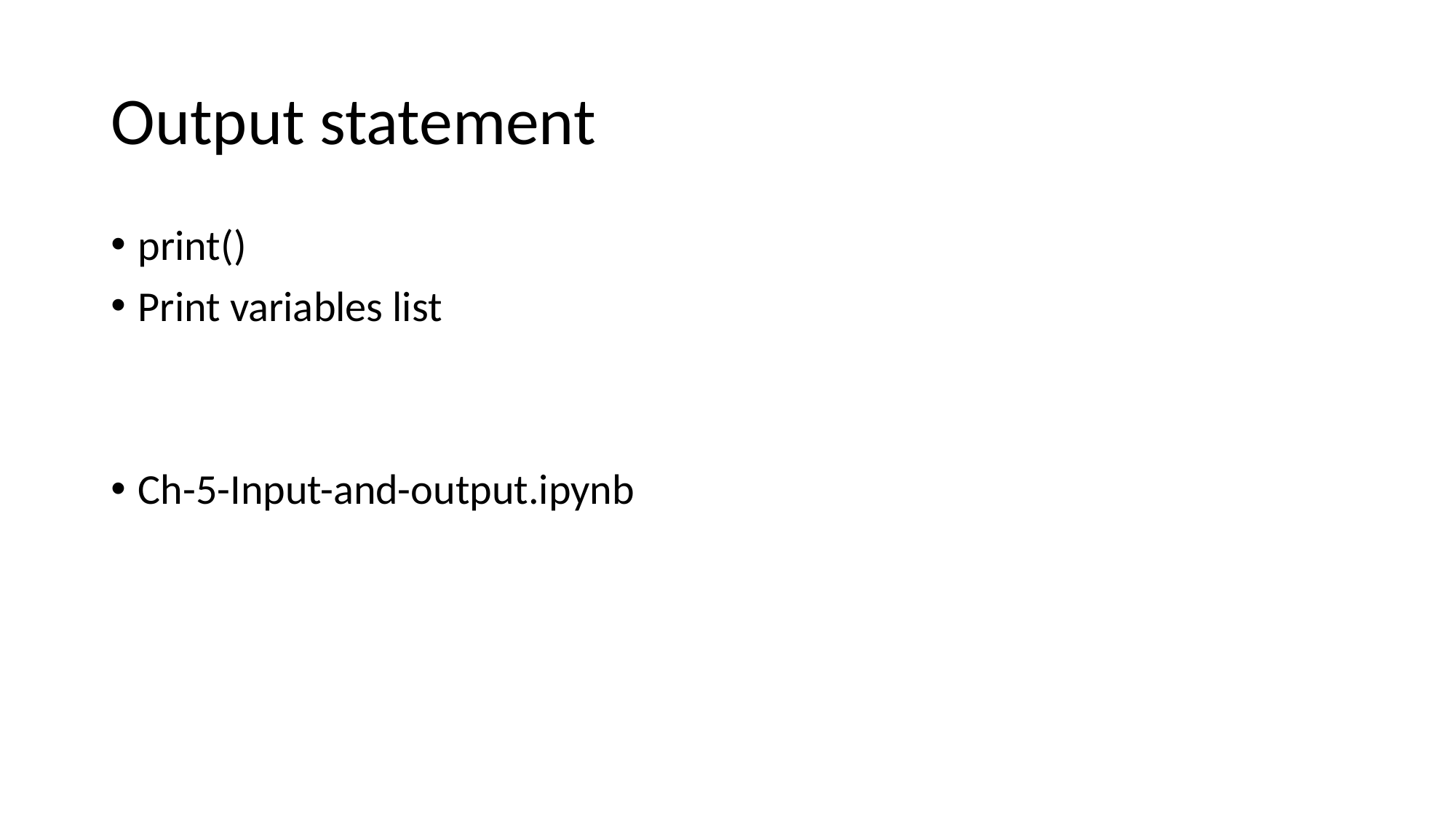

# Output statement
print()
Print variables list

Ch-5-Input-and-output.ipynb